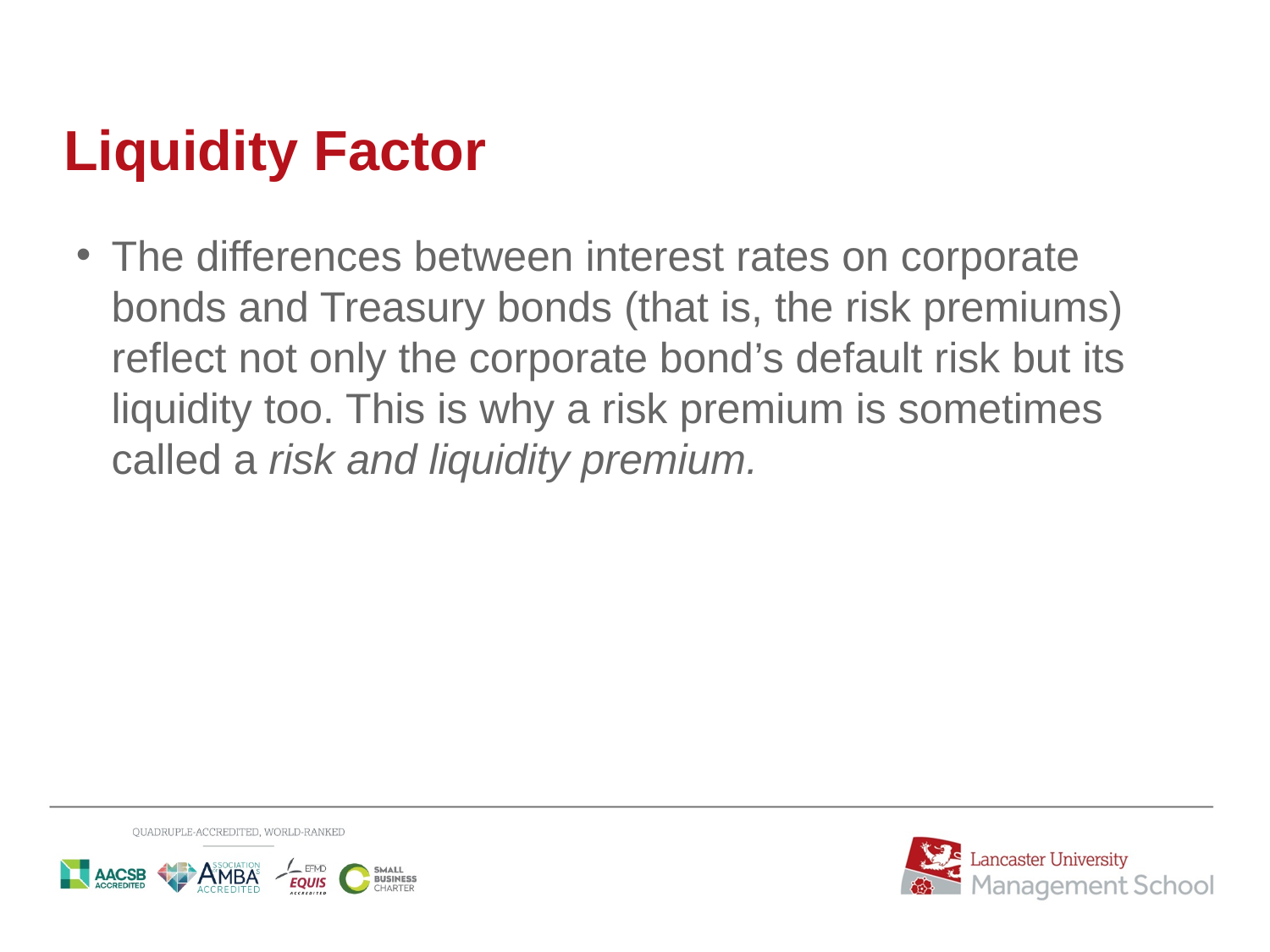

# Liquidity Factor
The differences between interest rates on corporate bonds and Treasury bonds (that is, the risk premiums) reflect not only the corporate bond’s default risk but its liquidity too. This is why a risk premium is sometimes called a risk and liquidity premium.